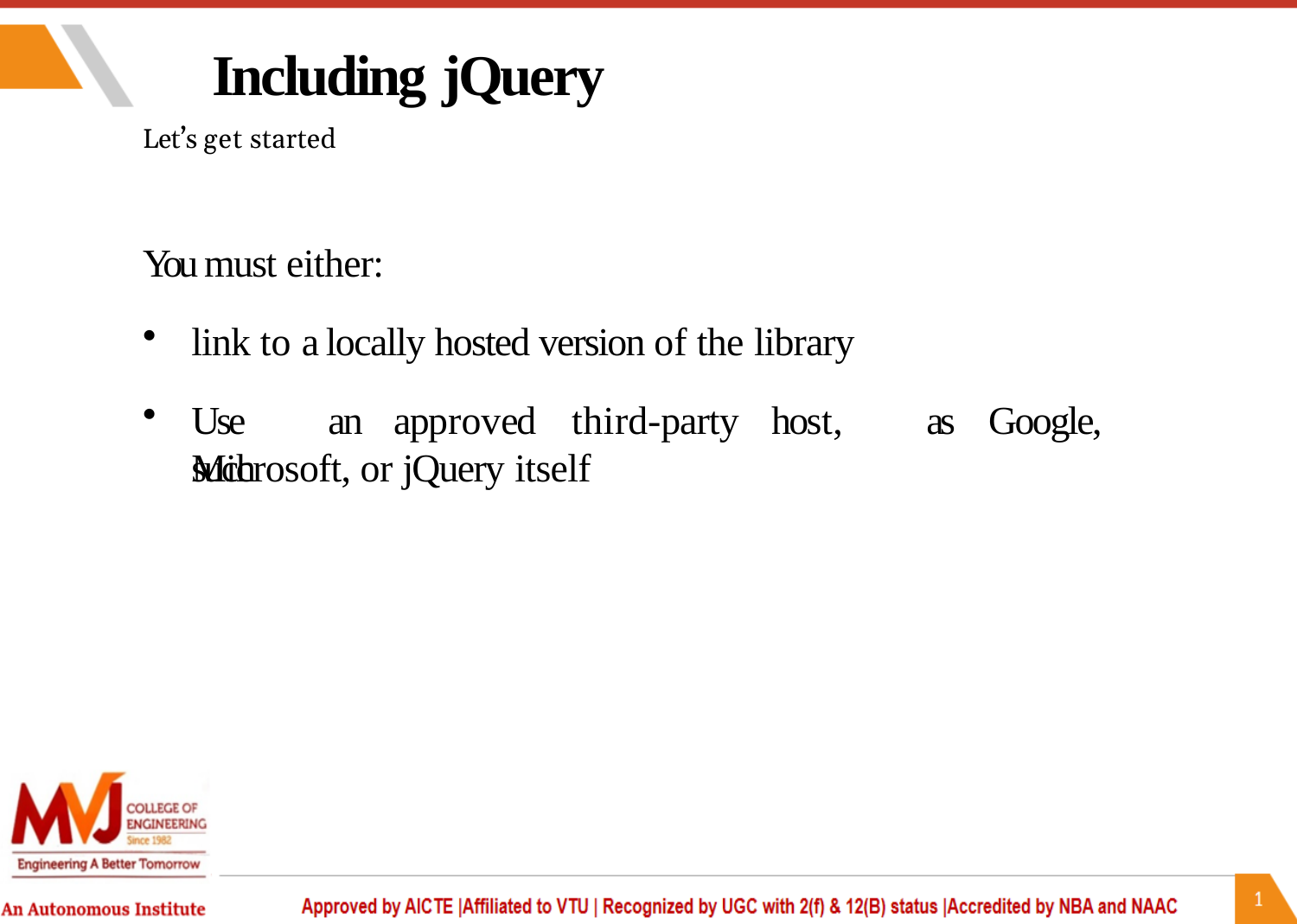

# Including jQuery
Let’s get started
You must either:
link to a locally hosted version of the library
Use	an	approved	third-party	host,	such
as	Google,
Microsoft, or jQuery itself